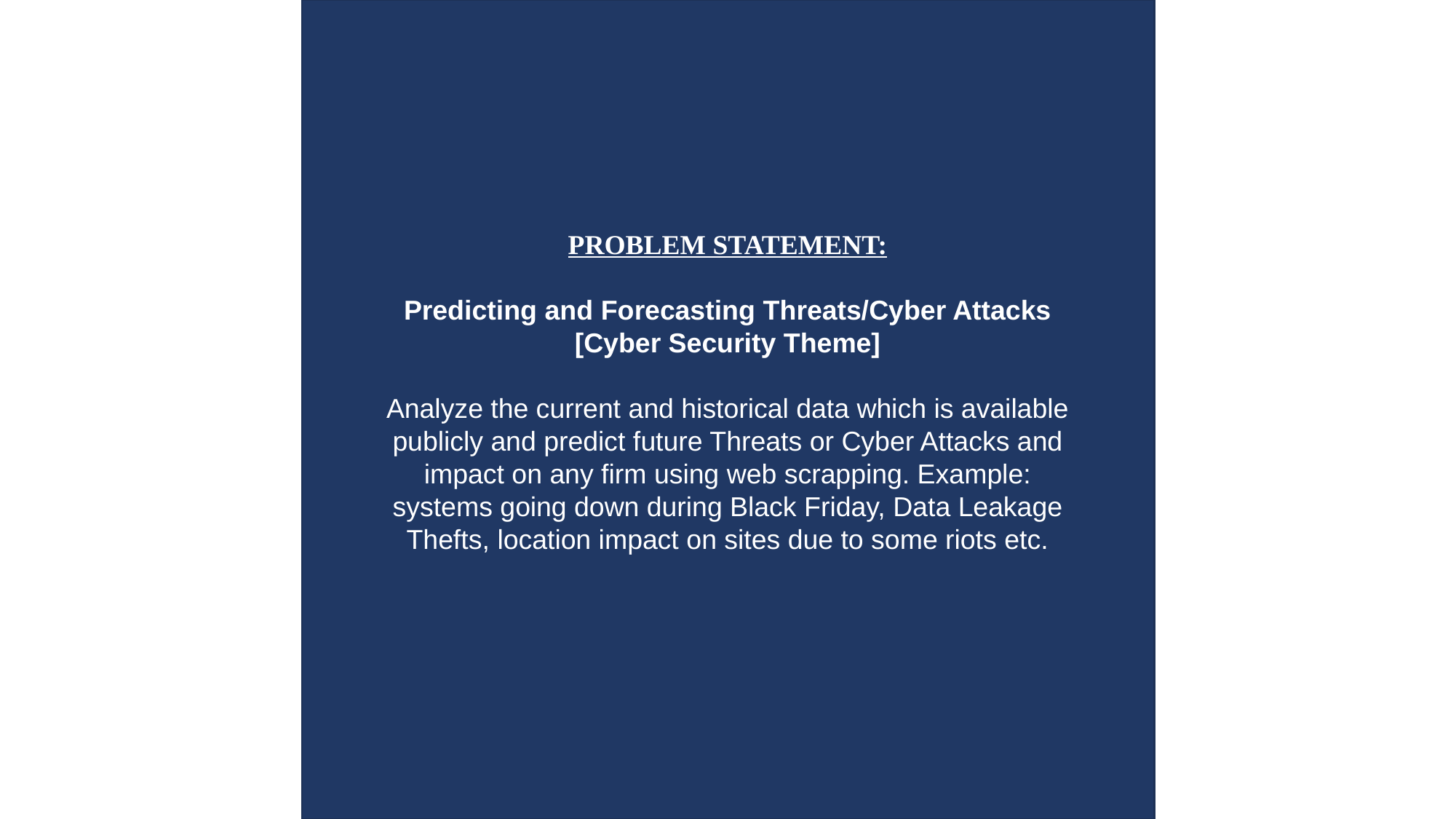

PROBLEM STATEMENT:
Predicting and Forecasting Threats/Cyber Attacks [Cyber Security Theme]

Analyze the current and historical data which is available publicly and predict future Threats or Cyber Attacks and impact on any firm using web scrapping. Example: systems going down during Black Friday, Data Leakage Thefts, location impact on sites due to some riots etc.